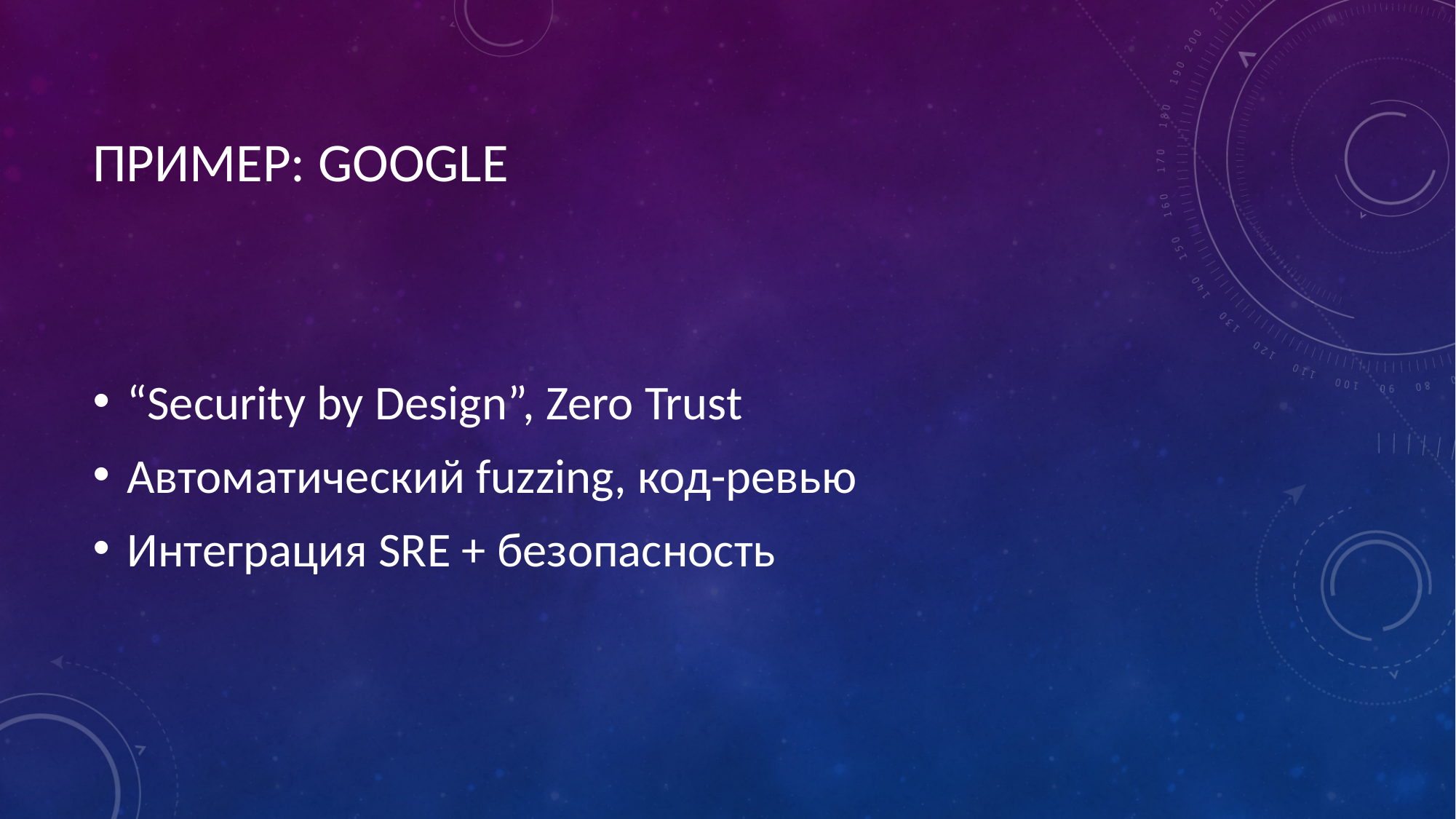

# Пример: Google
“Security by Design”, Zero Trust
Автоматический fuzzing, код-ревью
Интеграция SRE + безопасность